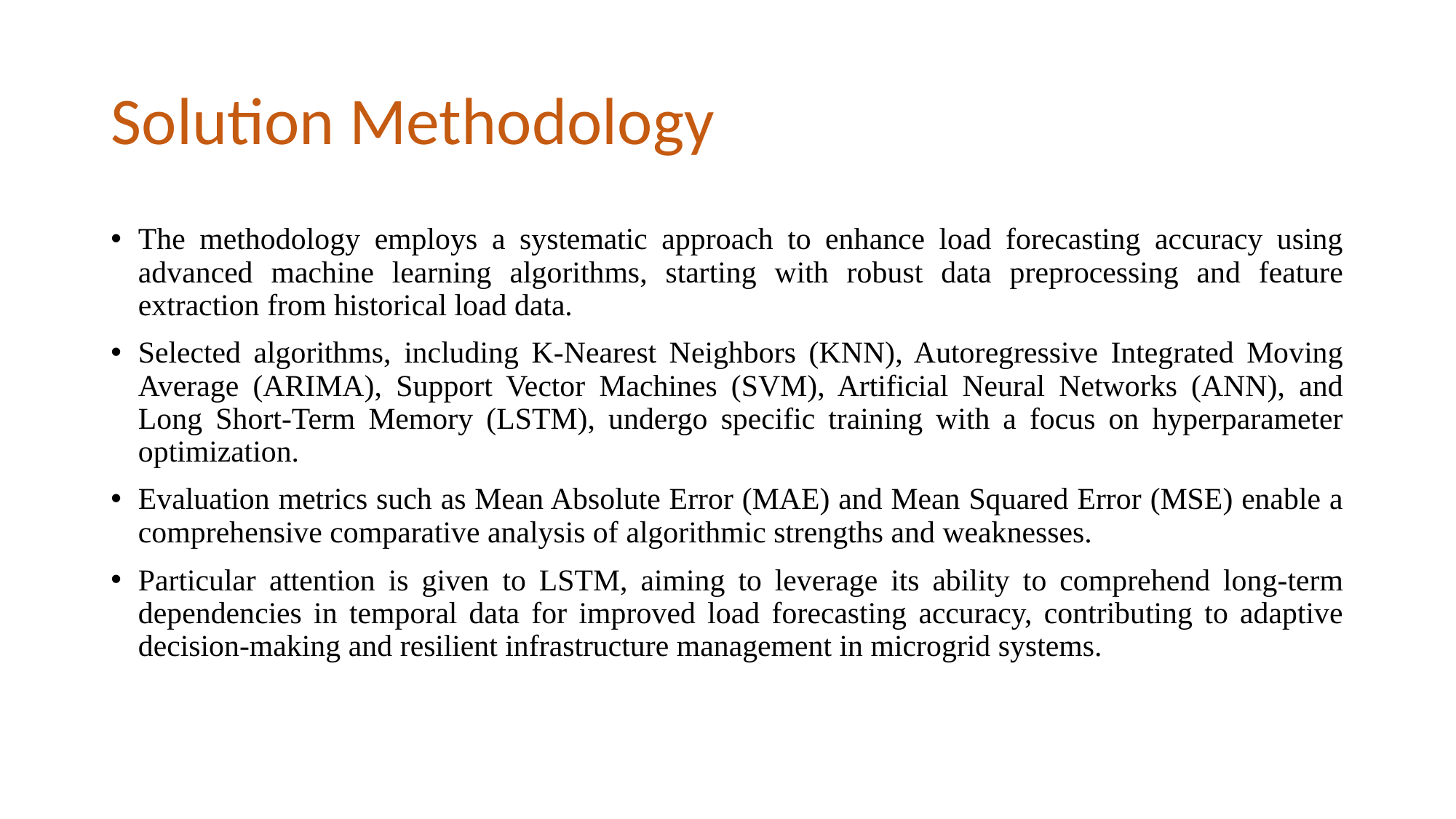

# Solution Methodology
The methodology employs a systematic approach to enhance load forecasting accuracy using advanced machine learning algorithms, starting with robust data preprocessing and feature extraction from historical load data.
Selected algorithms, including K-Nearest Neighbors (KNN), Autoregressive Integrated Moving Average (ARIMA), Support Vector Machines (SVM), Artificial Neural Networks (ANN), and Long Short-Term Memory (LSTM), undergo specific training with a focus on hyperparameter optimization.
Evaluation metrics such as Mean Absolute Error (MAE) and Mean Squared Error (MSE) enable a comprehensive comparative analysis of algorithmic strengths and weaknesses.
Particular attention is given to LSTM, aiming to leverage its ability to comprehend long-term dependencies in temporal data for improved load forecasting accuracy, contributing to adaptive decision-making and resilient infrastructure management in microgrid systems.